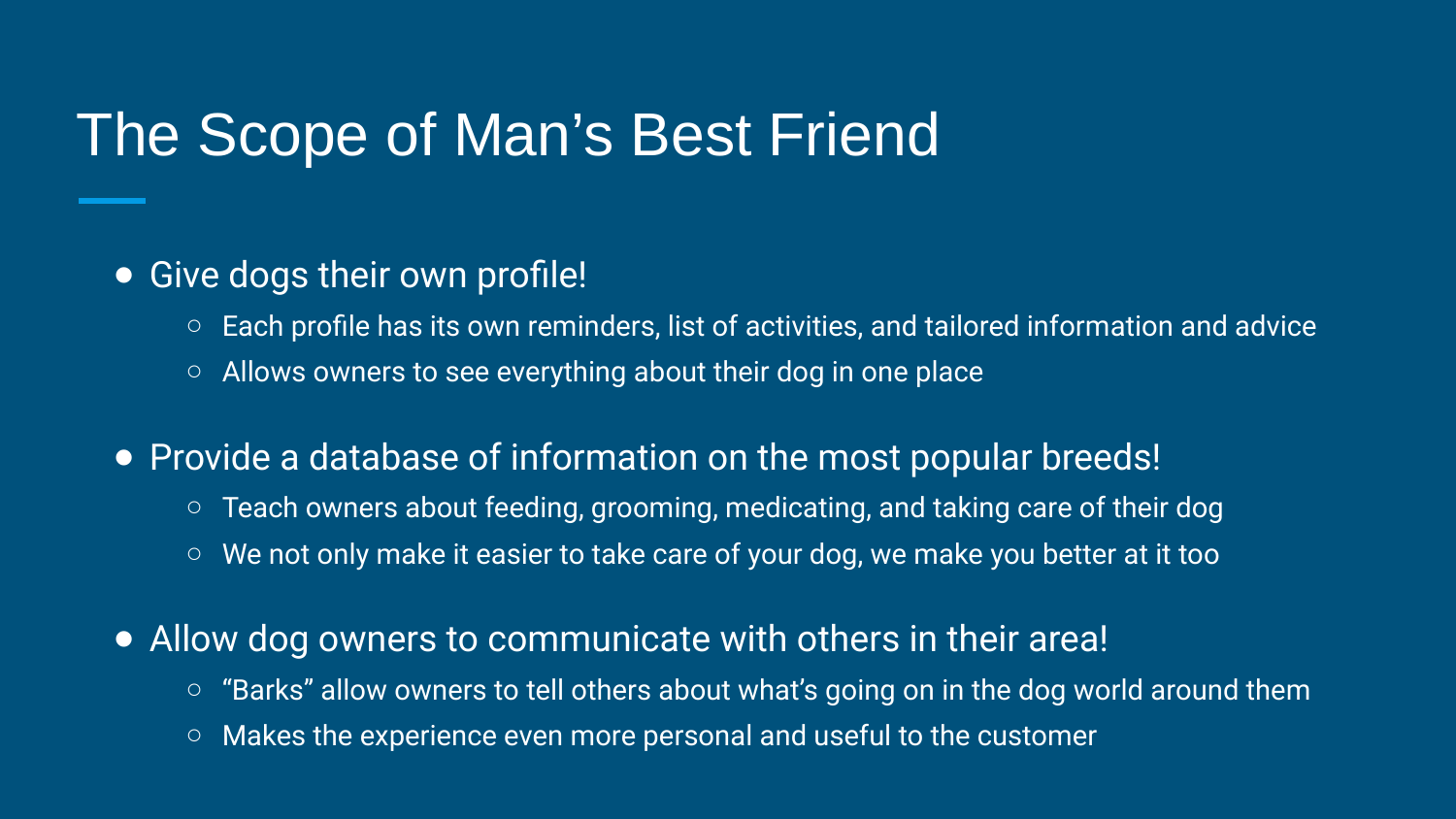

# The Scope of Man’s Best Friend
Give dogs their own profile!
Each profile has its own reminders, list of activities, and tailored information and advice
Allows owners to see everything about their dog in one place
Provide a database of information on the most popular breeds!
Teach owners about feeding, grooming, medicating, and taking care of their dog
We not only make it easier to take care of your dog, we make you better at it too
Allow dog owners to communicate with others in their area!
“Barks” allow owners to tell others about what’s going on in the dog world around them
Makes the experience even more personal and useful to the customer